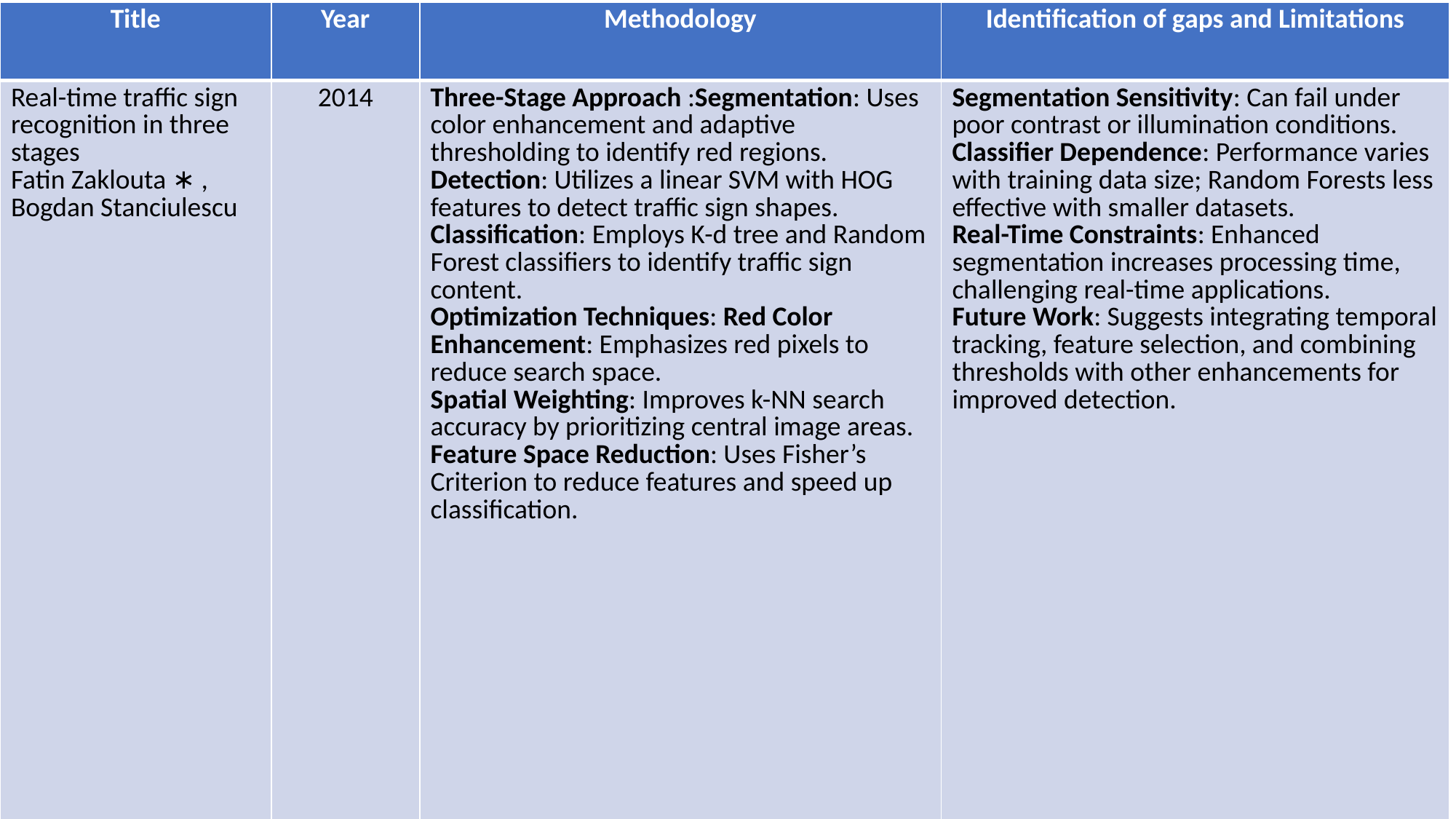

| Title | Year | Methodology | Identification of gaps and Limitations |
| --- | --- | --- | --- |
| Real-time traffic sign recognition in three stages Fatin Zaklouta ∗ , Bogdan Stanciulescu | 2014 | Three-Stage Approach :Segmentation: Uses color enhancement and adaptive thresholding to identify red regions. Detection: Utilizes a linear SVM with HOG features to detect traffic sign shapes. Classification: Employs K-d tree and Random Forest classifiers to identify traffic sign content. Optimization Techniques: Red Color Enhancement: Emphasizes red pixels to reduce search space. Spatial Weighting: Improves k-NN search accuracy by prioritizing central image areas. Feature Space Reduction: Uses Fisher’s Criterion to reduce features and speed up classification. | Segmentation Sensitivity: Can fail under poor contrast or illumination conditions. Classifier Dependence: Performance varies with training data size; Random Forests less effective with smaller datasets. Real-Time Constraints: Enhanced segmentation increases processing time, challenging real-time applications. Future Work: Suggests integrating temporal tracking, feature selection, and combining thresholds with other enhancements for improved detection. |